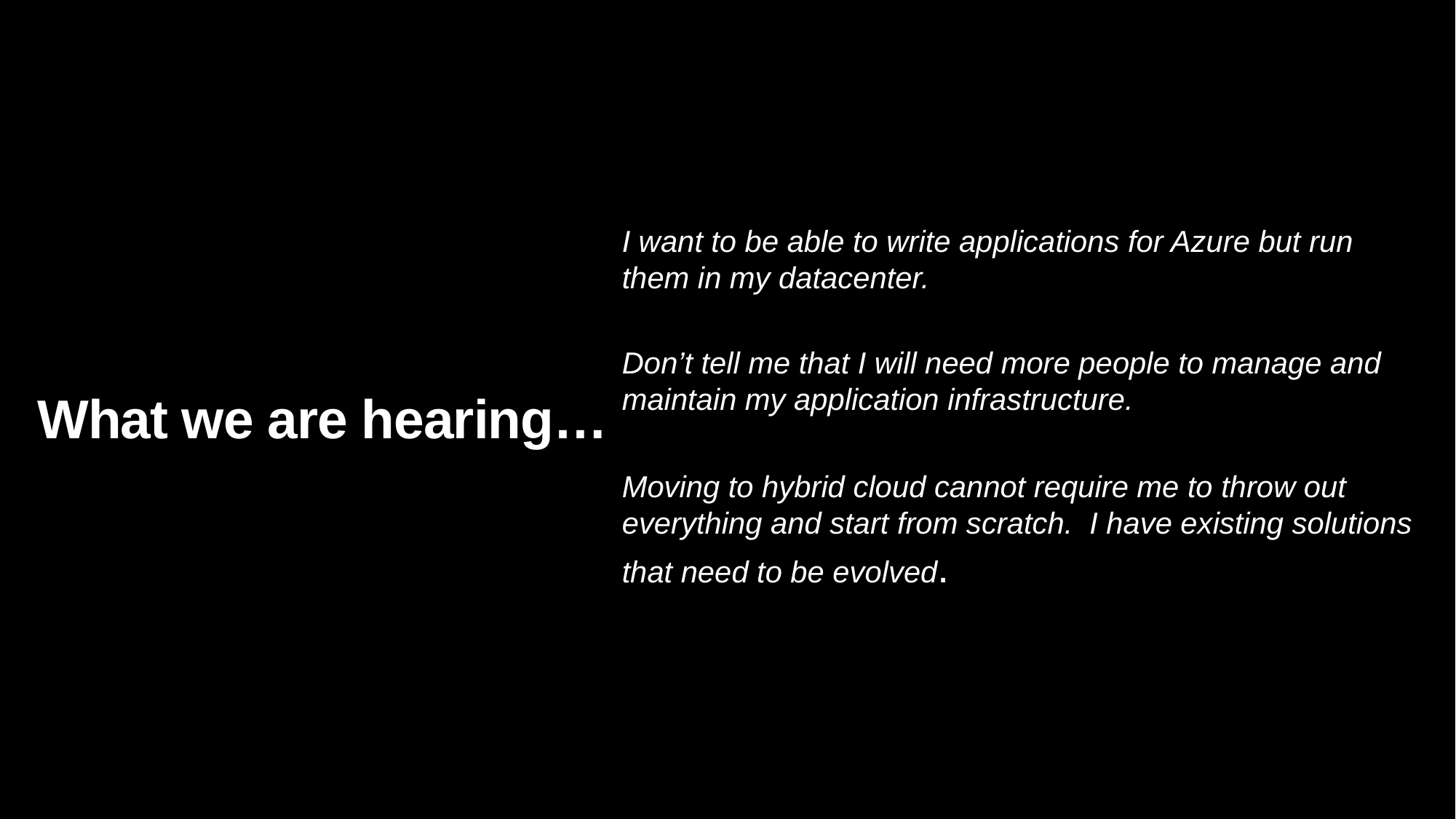

I want to be able to write applications for Azure but run them in my datacenter.

Don’t tell me that I will need more people to manage and maintain my application infrastructure.

Moving to hybrid cloud cannot require me to throw out everything and start from scratch.  I have existing solutions that need to be evolved.
# What we are hearing…